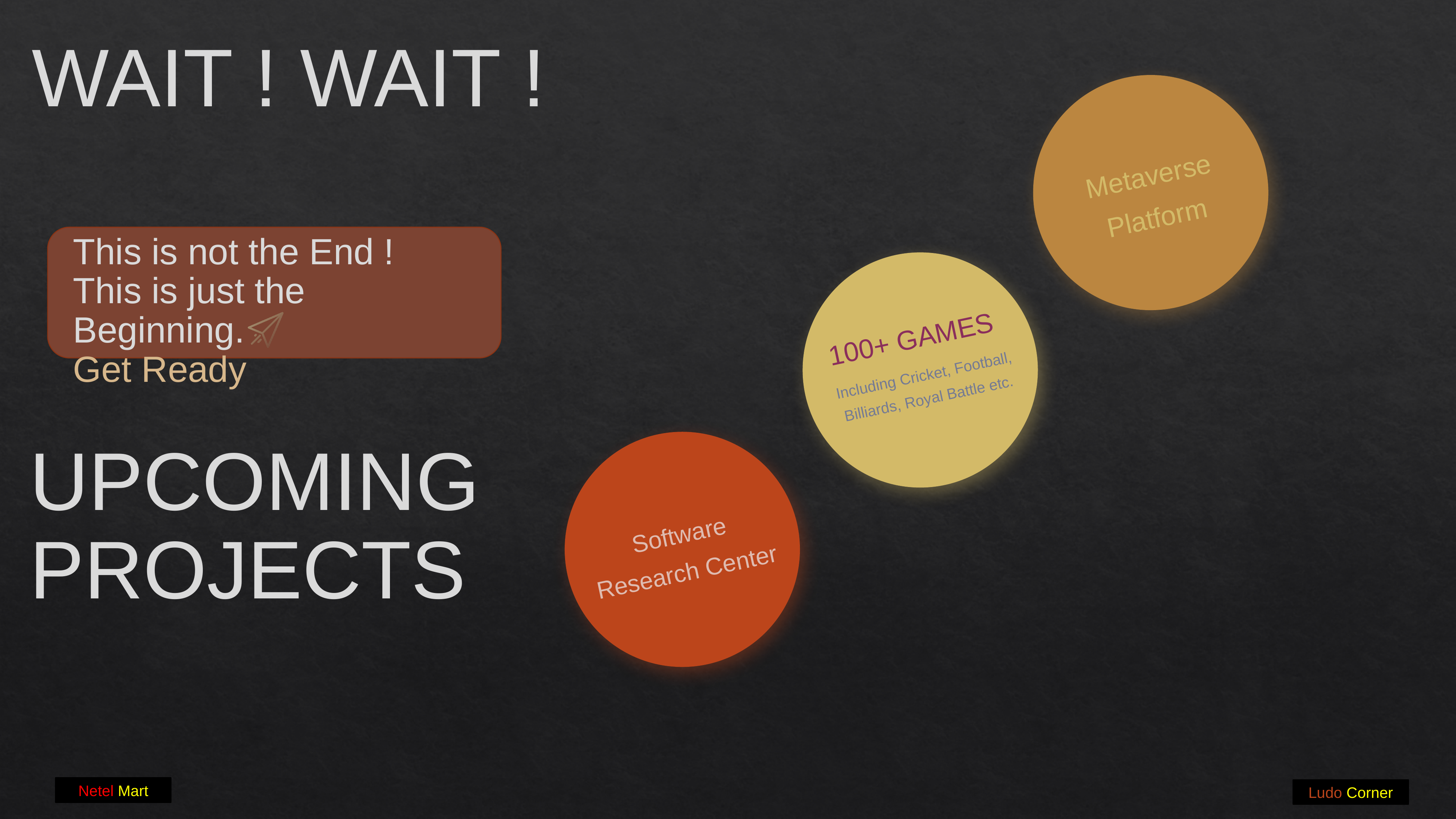

WAIT ! WAIT !

Metaverse Platform

100+ GAMES
Including Cricket, Football, Billiards, Royal Battle etc.

Software Research Center

This is not the End !
This is just the Beginning.
Get Ready

UPCOMING PROJECTS
Netel Mart
Ludo Corner